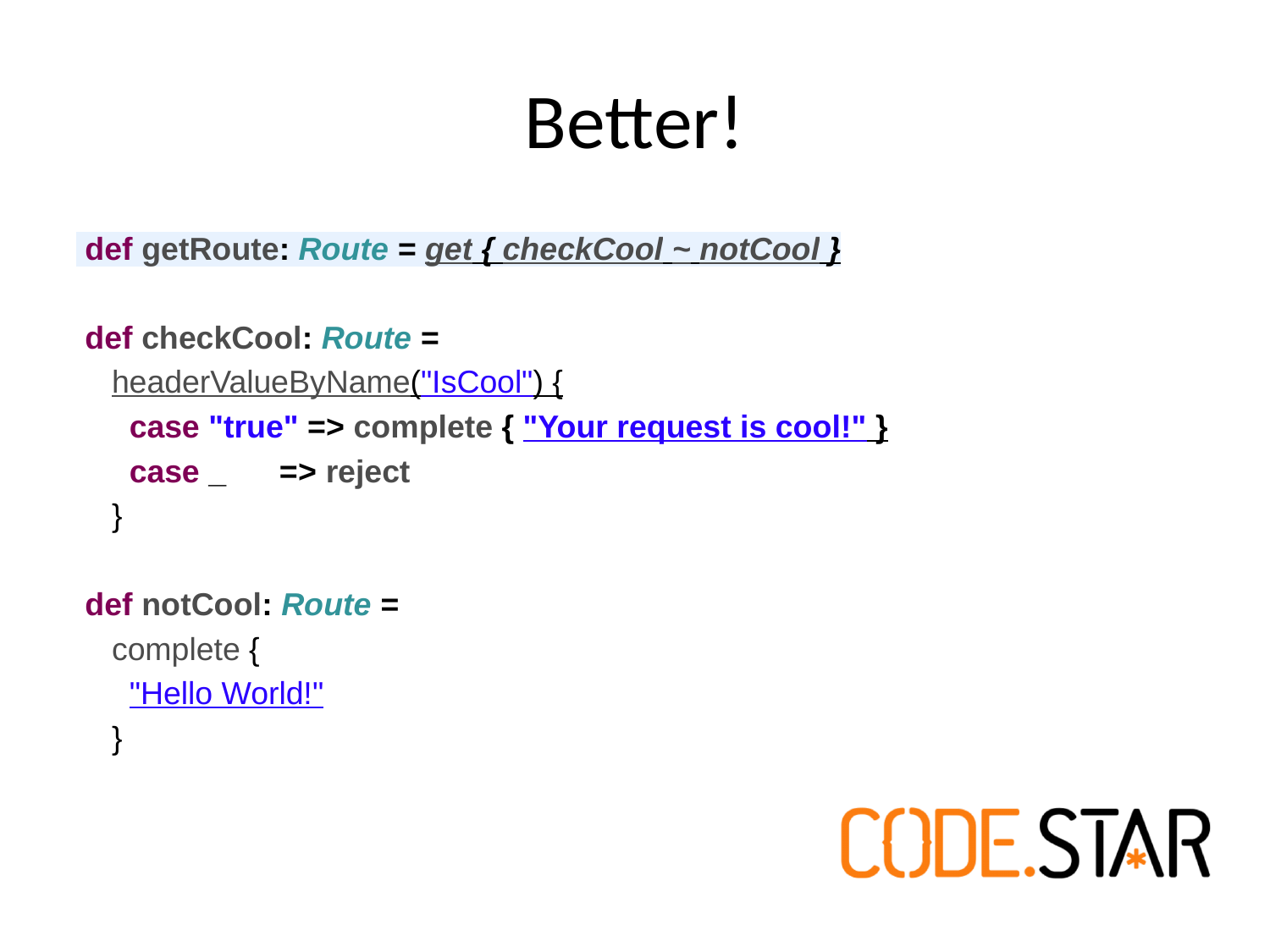

# Better!
 def getRoute: Route = get { checkCool ~ notCool }

 def checkCool: Route =
    headerValueByName("IsCool") {
      case "true" => complete { "Your request is cool!" }
      case _      => reject
    }

 def notCool: Route =
    complete {
      "Hello World!"
    }